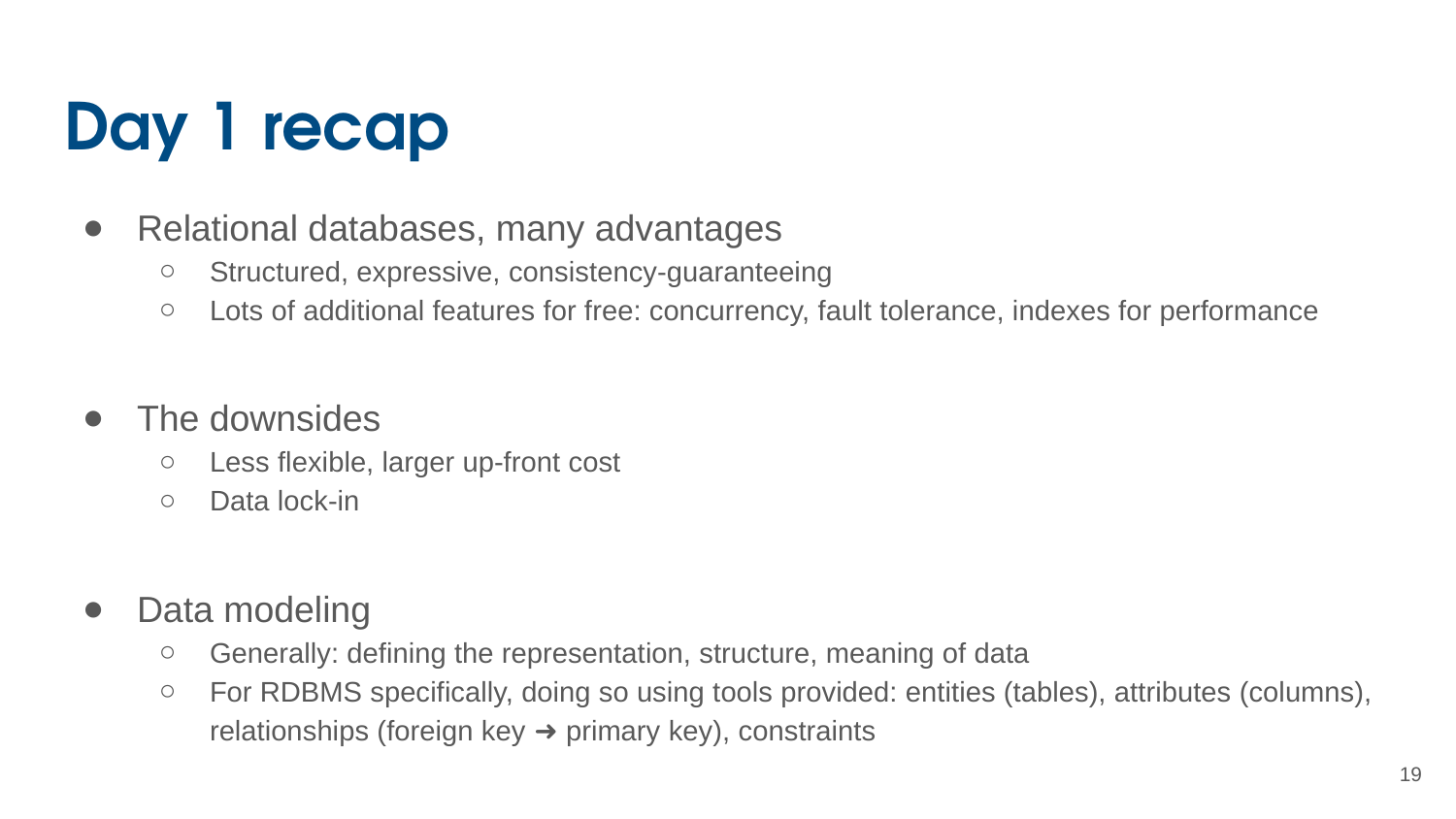

# Day 1 recap
Relational databases, many advantages
Structured, expressive, consistency-guaranteeing
Lots of additional features for free: concurrency, fault tolerance, indexes for performance

The downsides
Less flexible, larger up-front cost
Data lock-in

Data modeling
Generally: defining the representation, structure, meaning of data
For RDBMS specifically, doing so using tools provided: entities (tables), attributes (columns), relationships (foreign key ➜ primary key), constraints
19